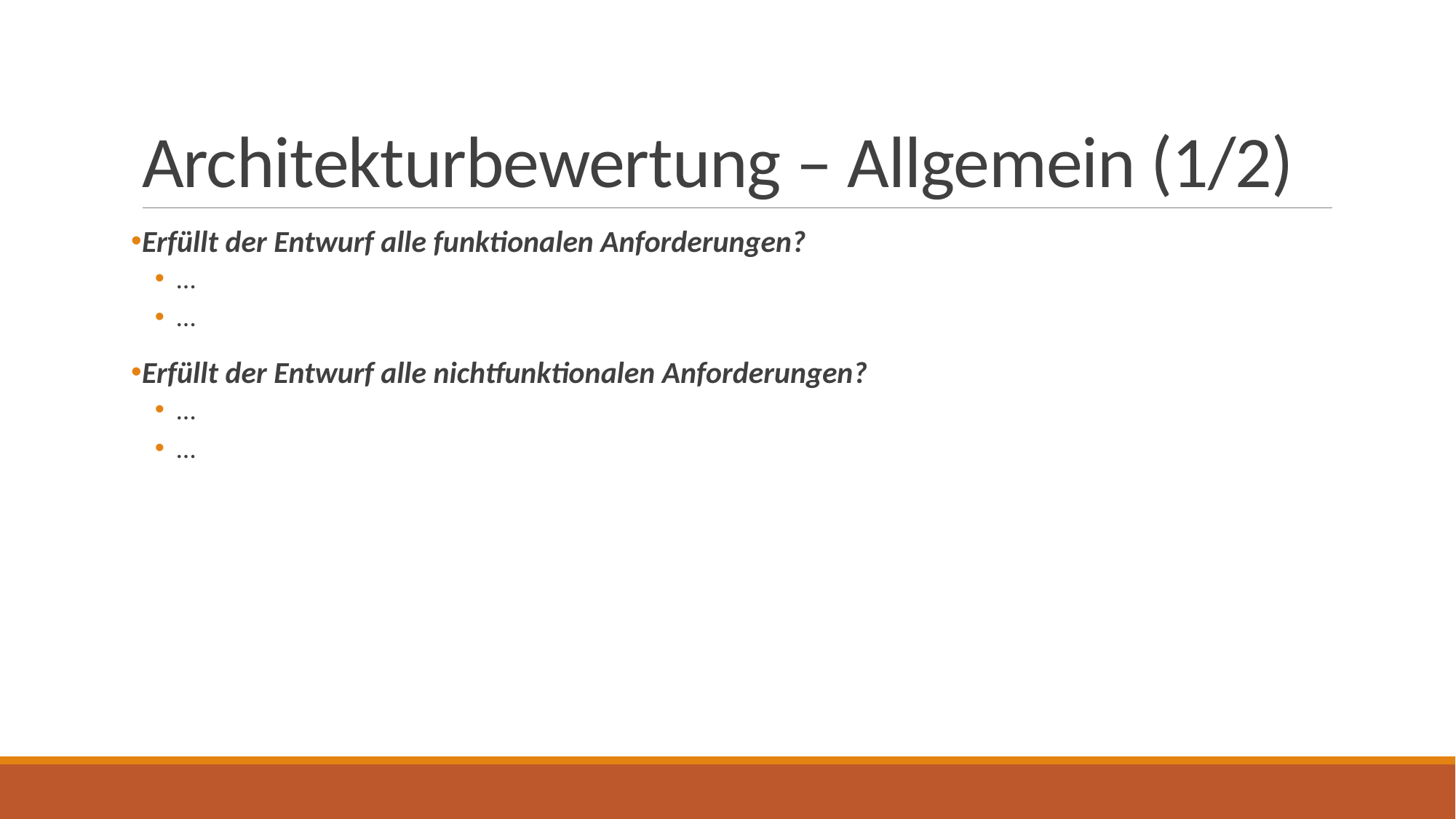

# Architekturbewertung – Allgemein (1/2)
Erfüllt der Entwurf alle funktionalen Anforderungen?
…
…
Erfüllt der Entwurf alle nichtfunktionalen Anforderungen?
…
…